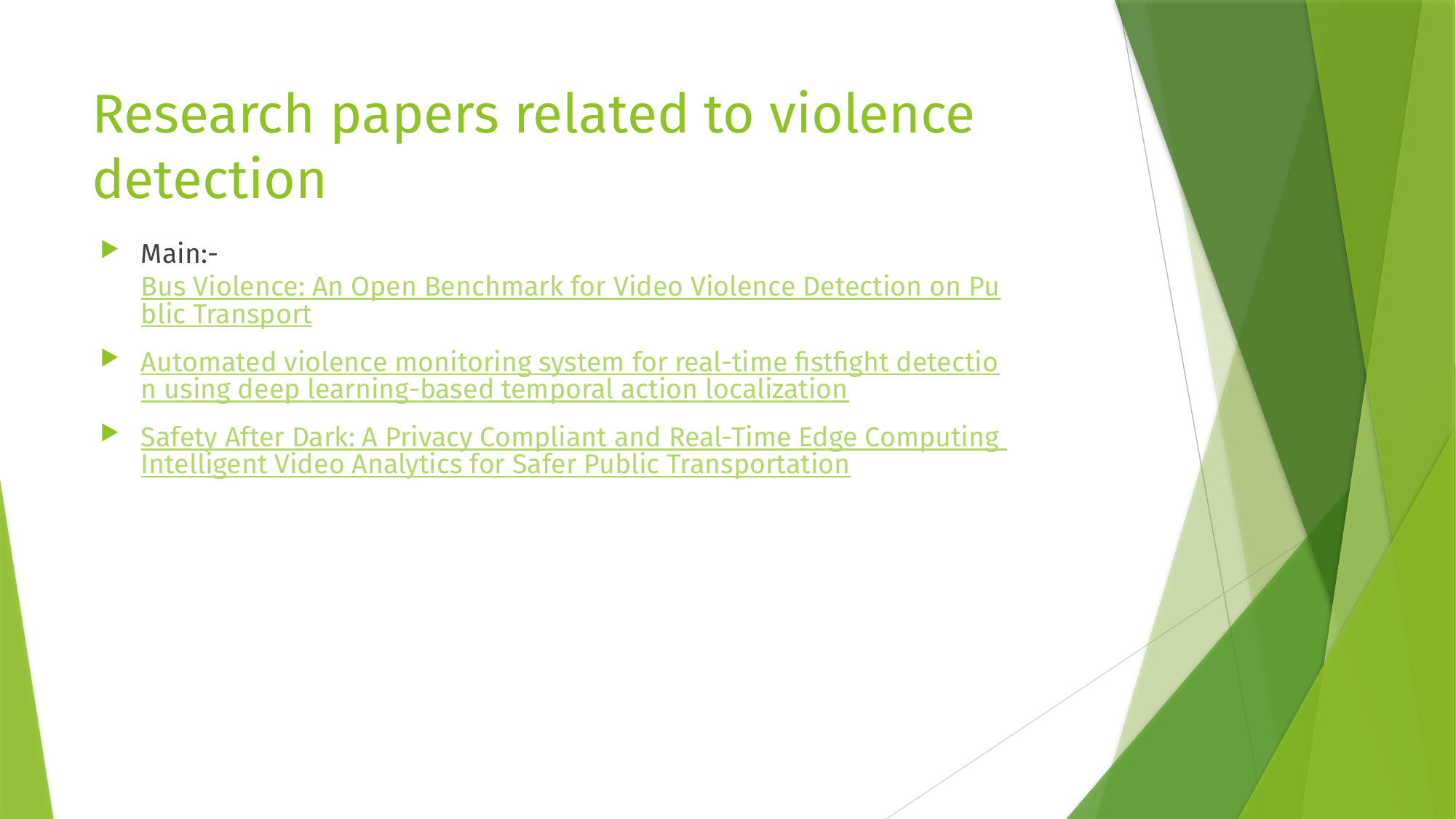

# Research papers related to violence detection
Main:- Bus Violence: An Open Benchmark for Video Violence Detection on Public Transport
Automated violence monitoring system for real-time fistfight detection using deep learning-based temporal action localization
Safety After Dark: A Privacy Compliant and Real-Time Edge Computing Intelligent Video Analytics for Safer Public Transportation